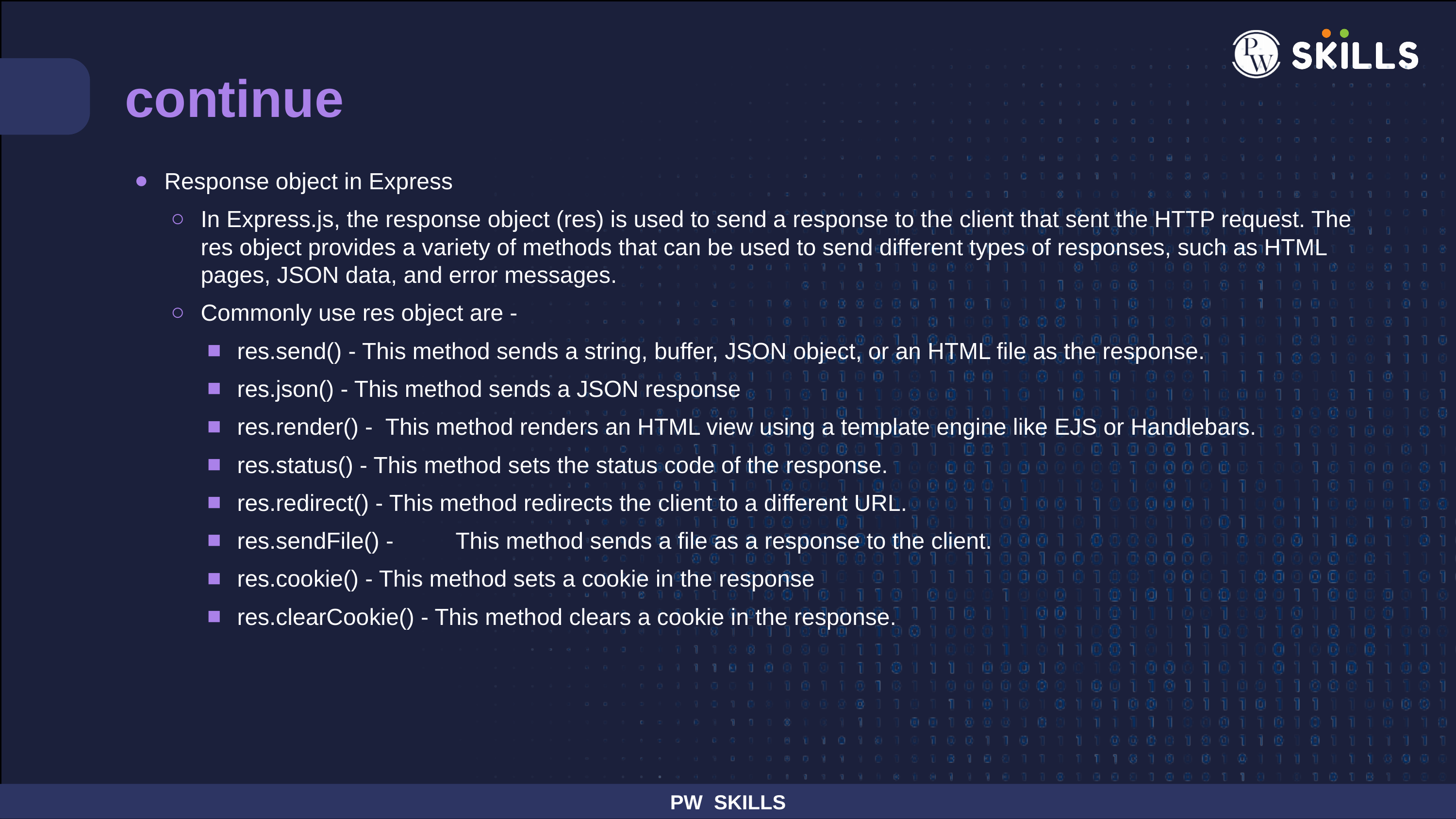

continue
Response object in Express
In Express.js, the response object (res) is used to send a response to the client that sent the HTTP request. The res object provides a variety of methods that can be used to send different types of responses, such as HTML pages, JSON data, and error messages.
Commonly use res object are -
res.send() - This method sends a string, buffer, JSON object, or an HTML file as the response.
res.json() - This method sends a JSON response
res.render() -  This method renders an HTML view using a template engine like EJS or Handlebars.
res.status() - This method sets the status code of the response.
res.redirect() - This method redirects the client to a different URL.
res.sendFile() - 	This method sends a file as a response to the client.
res.cookie() - This method sets a cookie in the response
res.clearCookie() - This method clears a cookie in the response.